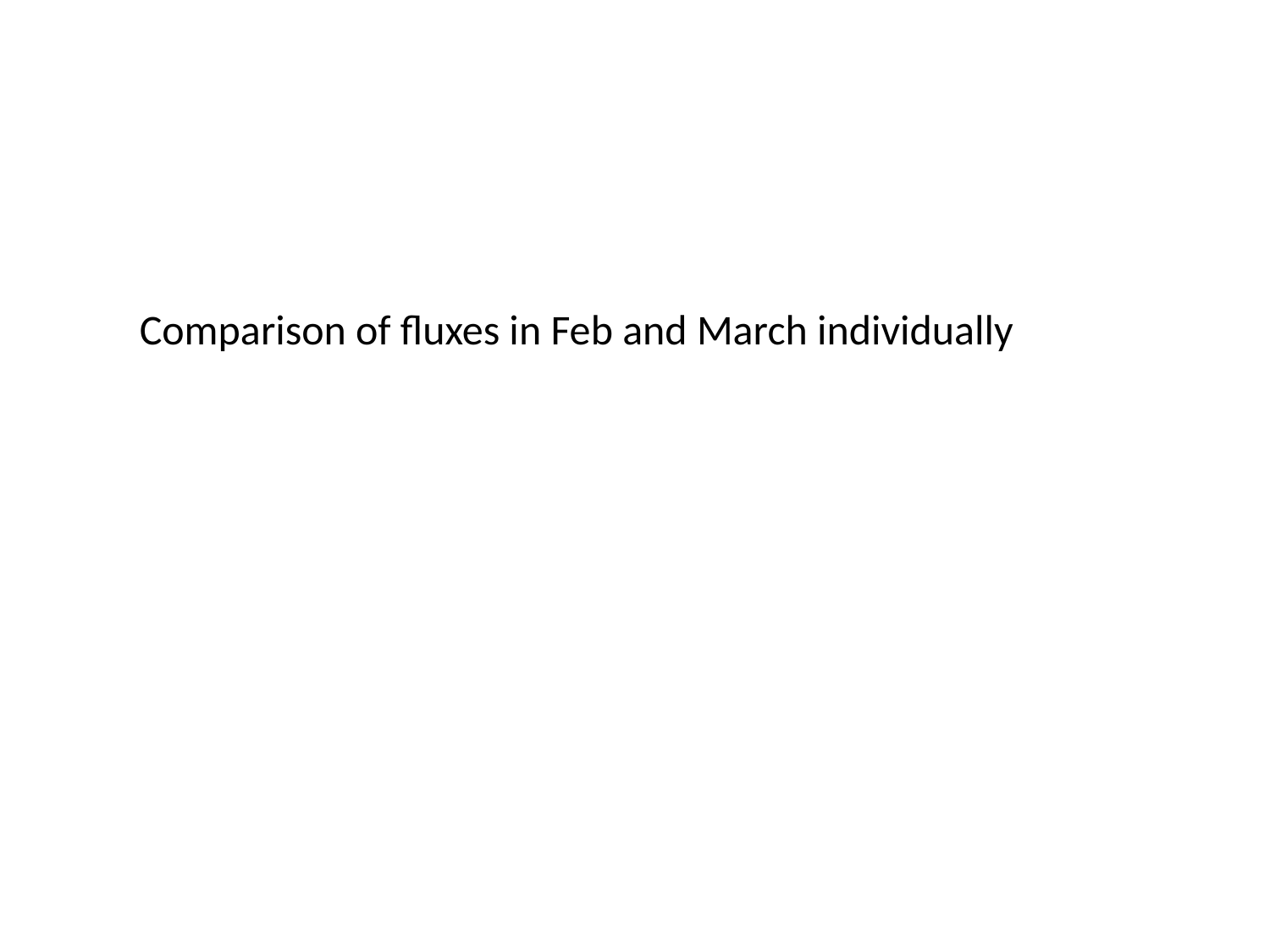

Comparison of fluxes in Feb and March individually